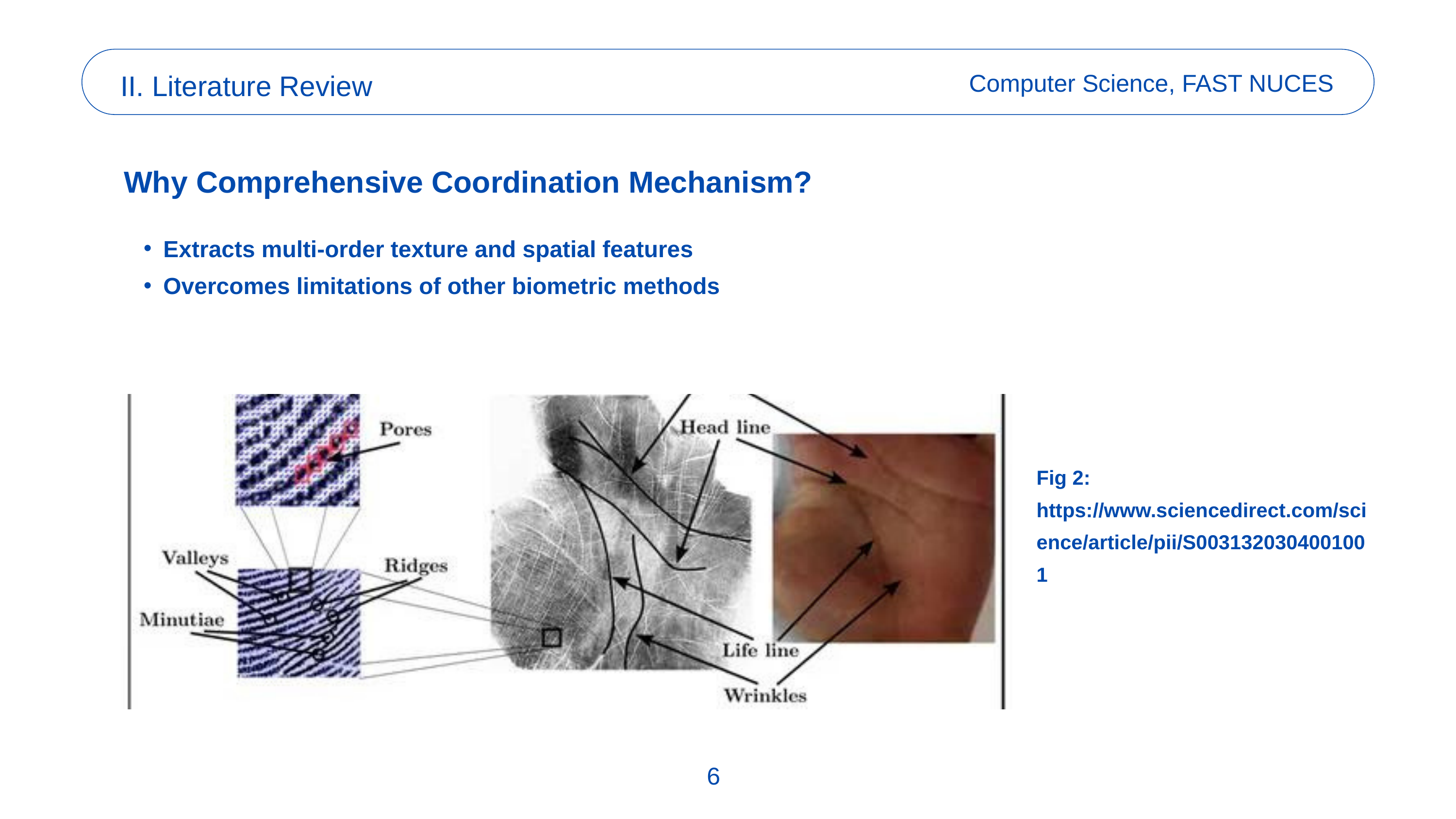

II. Literature Review
Computer Science, FAST NUCES
Why Comprehensive Coordination Mechanism?
Extracts multi-order texture and spatial features
Overcomes limitations of other biometric methods

Fig 2: https://www.sciencedirect.com/science/article/pii/S0031320304001001
6